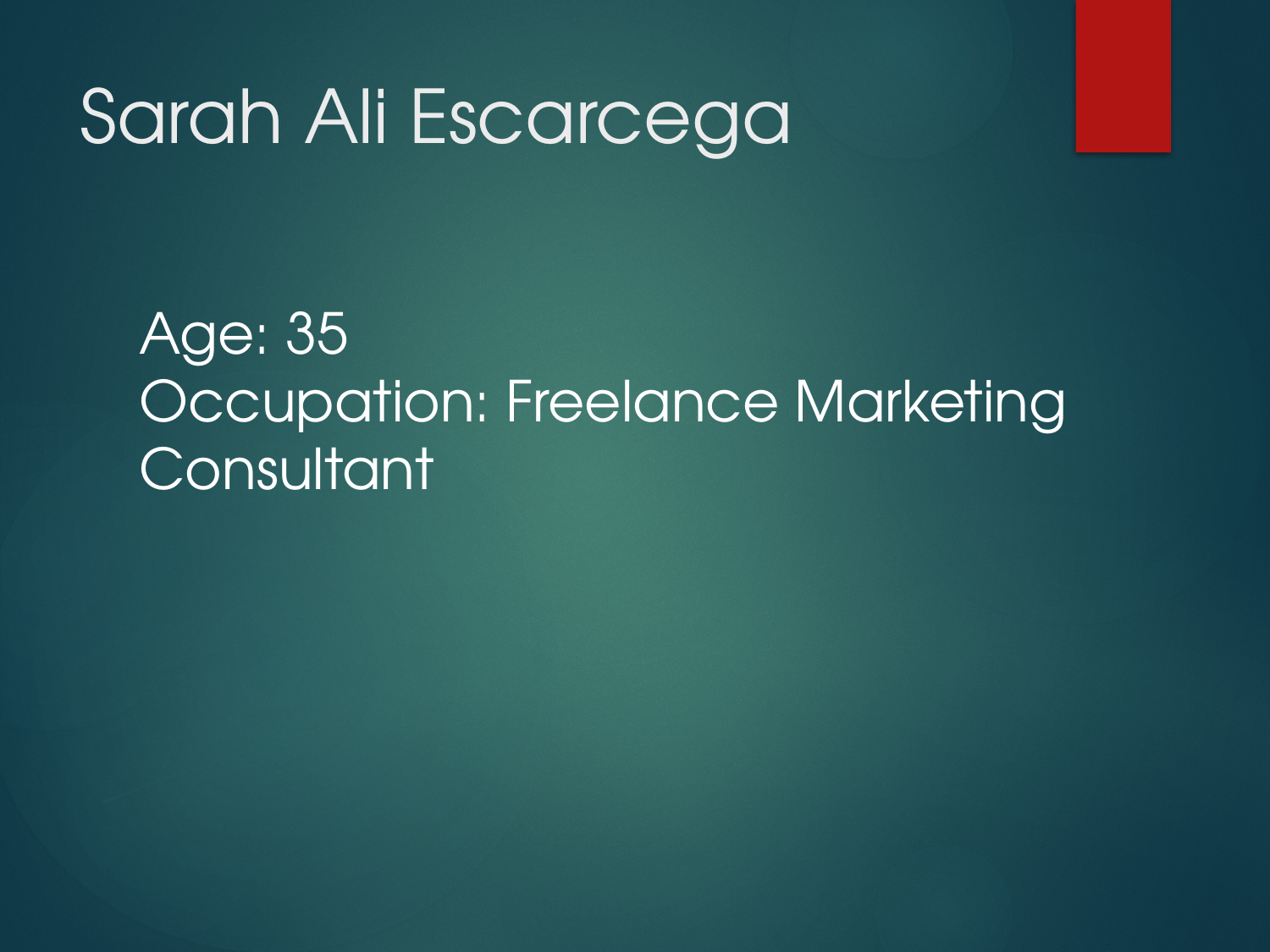

# Sarah Ali Escarcega

Age: 35
Occupation: Freelance Marketing Consultant